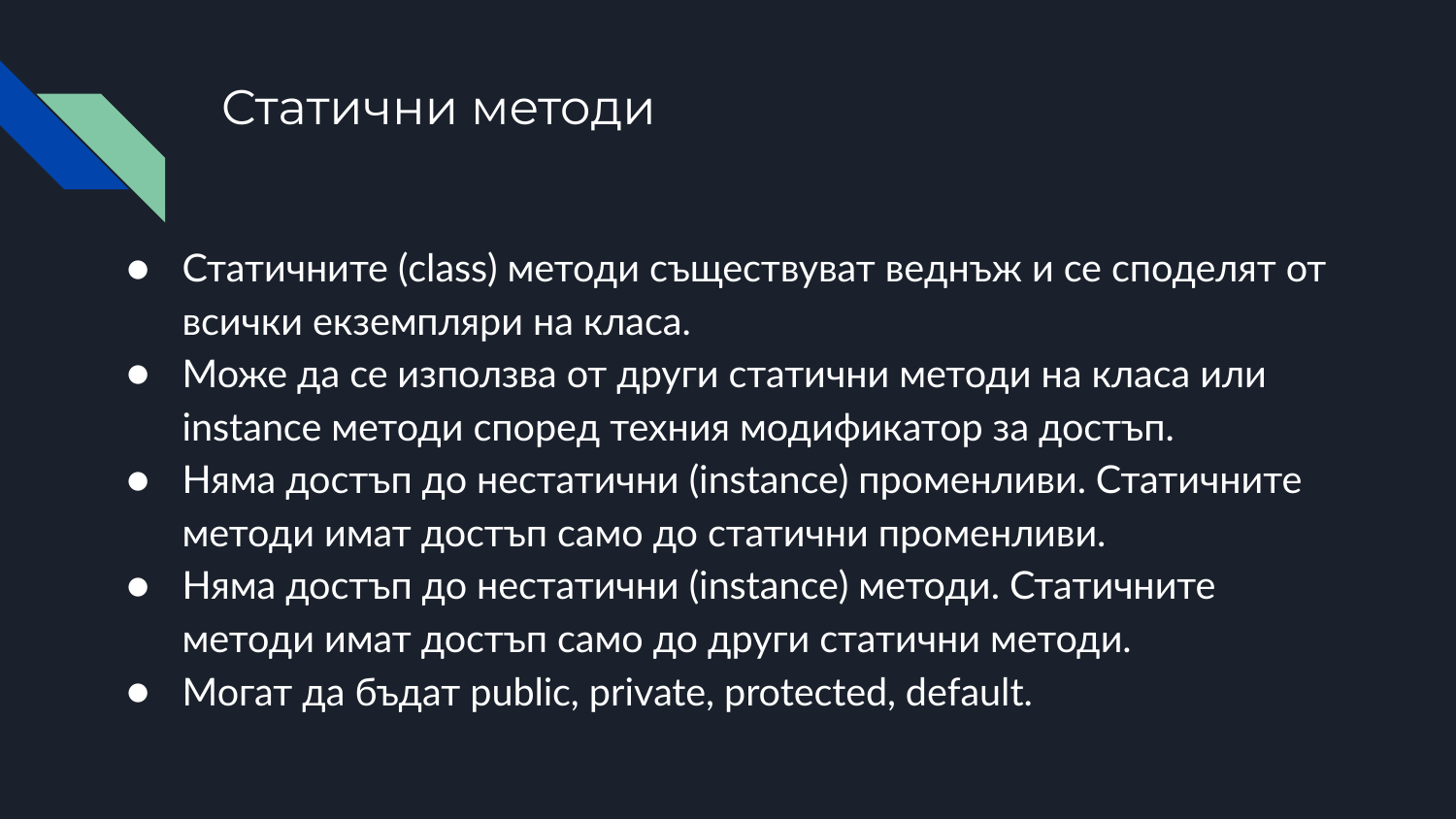

# Статични методи
Статичните (class) методи съществуват веднъж и се споделят от всички екземпляри на класа.
Може да се използва от други статични методи на класа или instance методи според техния модификатор за достъп.
Няма достъп до нестатични (instance) променливи. Статичните методи имат достъп само до статични променливи.
Няма достъп до нестатични (instance) методи. Статичните методи имат достъп само до други статични методи.
Могат да бъдат public, private, protected, default.